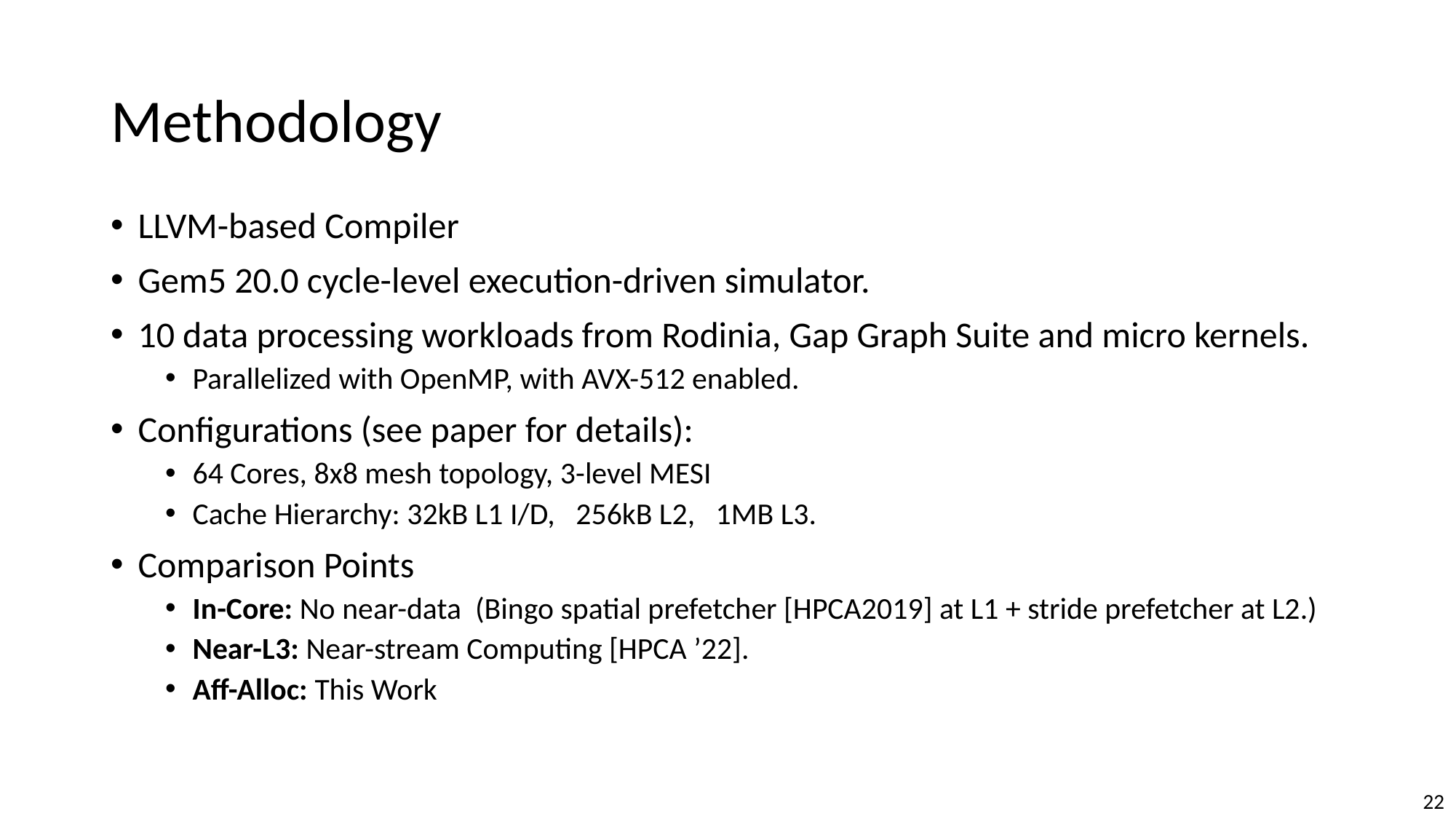

# Methodology
LLVM-based Compiler
Gem5 20.0 cycle-level execution-driven simulator.
10 data processing workloads from Rodinia, Gap Graph Suite and micro kernels.
Parallelized with OpenMP, with AVX-512 enabled.
Configurations (see paper for details):
64 Cores, 8x8 mesh topology, 3-level MESI
Cache Hierarchy: 32kB L1 I/D,   256kB L2,   1MB L3.
Comparison Points
In-Core: No near-data  (Bingo spatial prefetcher [HPCA2019] at L1 + stride prefetcher at L2.)
Near-L3: Near-stream Computing [HPCA ’22].
Aff-Alloc: This Work